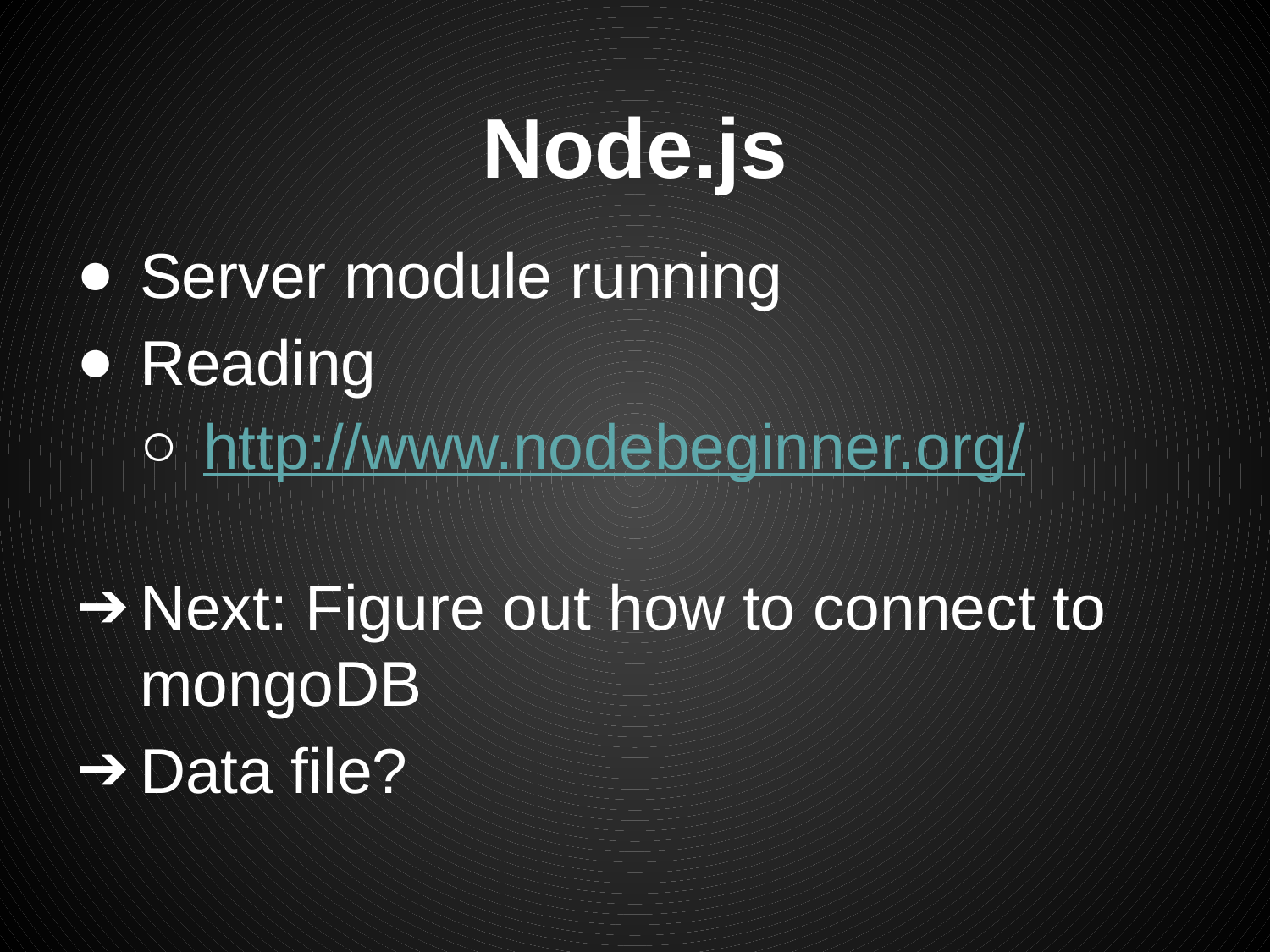

# Node.js
Server module running
Reading
http://www.nodebeginner.org/

Next: Figure out how to connect to mongoDB
Data file?